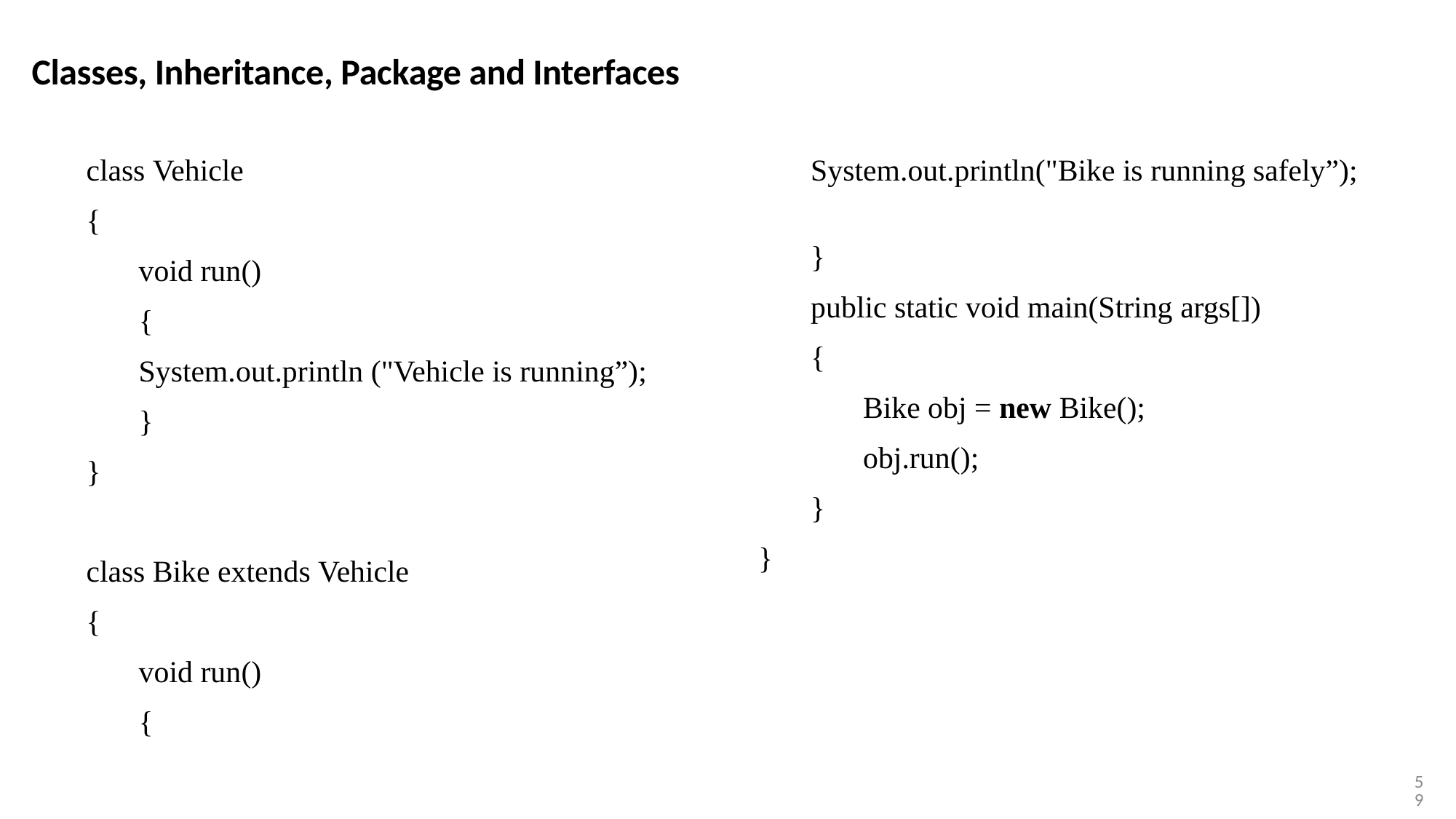

Classes, Inheritance, Package and Interfaces
class Vehicle
{
void run()
{
System.out.println ("Vehicle is running”);
}
}

class Bike extends Vehicle
{
void run()
{
System.out.println("Bike is running safely”);
}
public static void main(String args[])
{
Bike obj = new Bike();
obj.run();
}
}
59